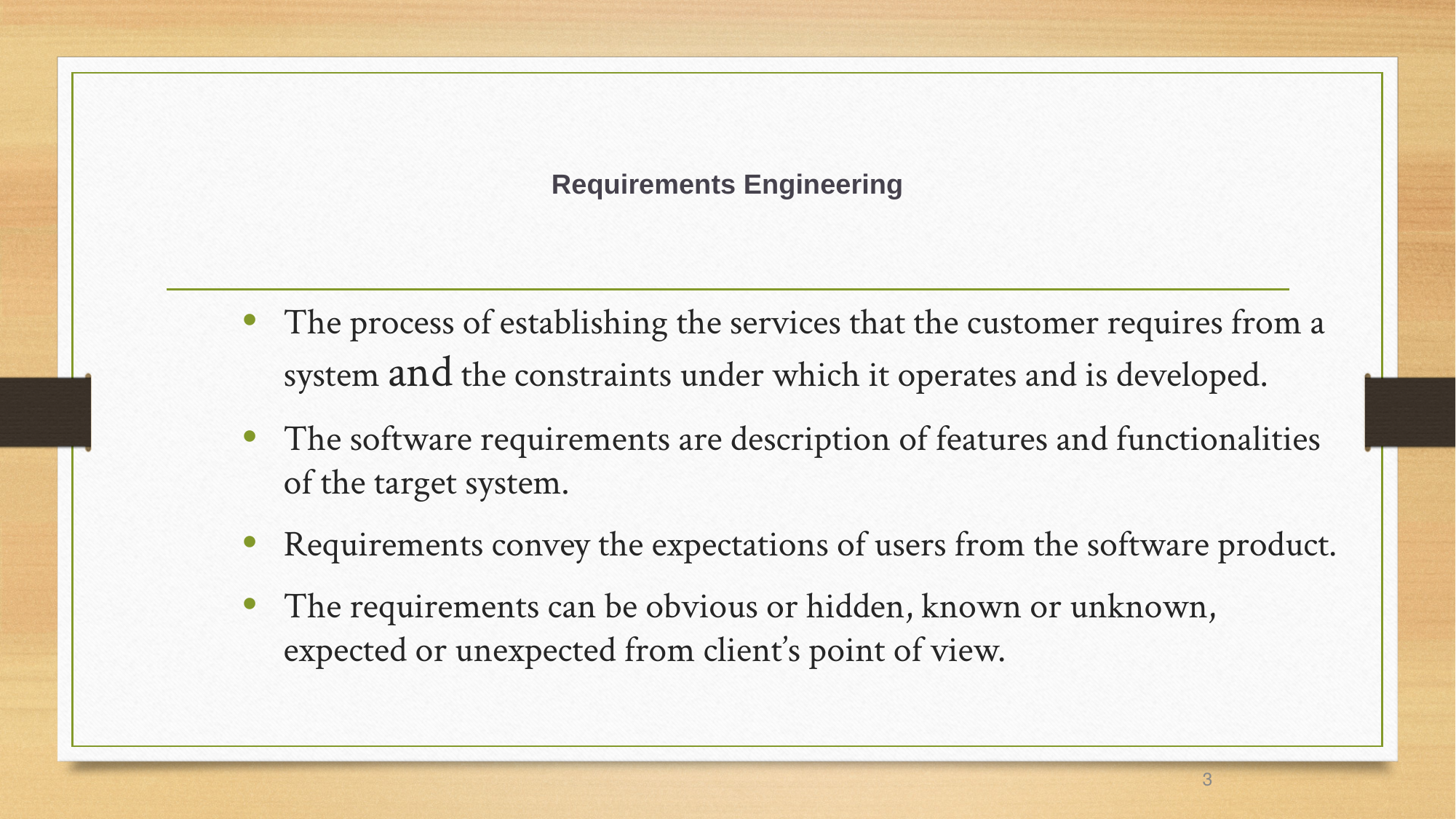

# Requirements Engineering
The process of establishing the services that the customer requires from a system and the constraints under which it operates and is developed.
The software requirements are description of features and functionalities of the target system.
Requirements convey the expectations of users from the software product.
The requirements can be obvious or hidden, known or unknown, expected or unexpected from client’s point of view.
3